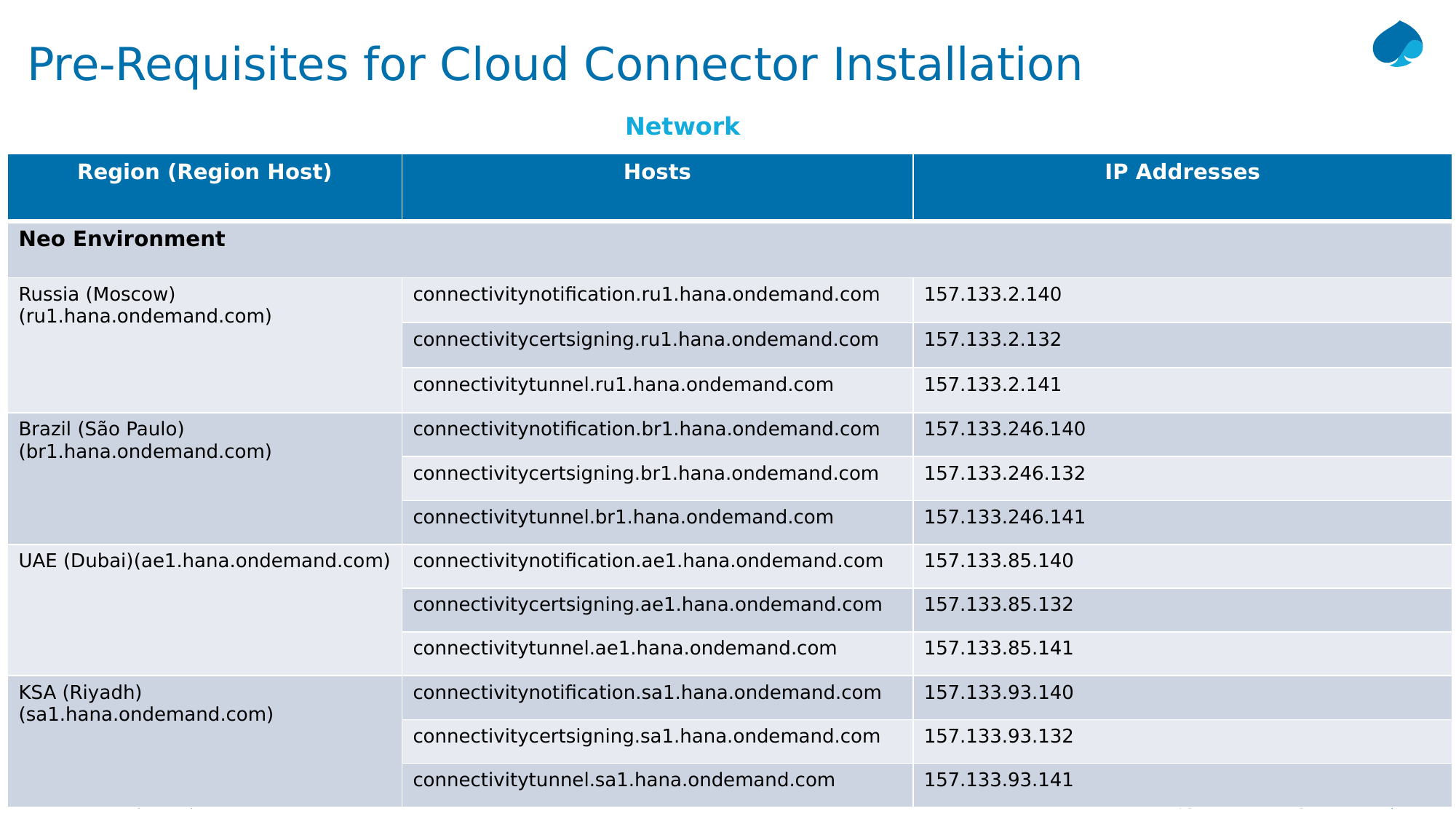

# Pre-Requisites for Cloud Connector Installation
Network
| Region (Region Host) | Hosts | IP Addresses |
| --- | --- | --- |
| Neo Environment |  |  |
| Russia (Moscow)(ru1.hana.ondemand.com) | connectivitynotification.ru1.hana.ondemand.com | 157.133.2.140 |
|  | connectivitycertsigning.ru1.hana.ondemand.com | 157.133.2.132 |
|  | connectivitytunnel.ru1.hana.ondemand.com | 157.133.2.141 |
| Brazil (São Paulo) (br1.hana.ondemand.com) | connectivitynotification.br1.hana.ondemand.com | 157.133.246.140 |
|  | connectivitycertsigning.br1.hana.ondemand.com | 157.133.246.132 |
|  | connectivitytunnel.br1.hana.ondemand.com | 157.133.246.141 |
| UAE (Dubai)(ae1.hana.ondemand.com) | connectivitynotification.ae1.hana.ondemand.com | 157.133.85.140 |
|  | connectivitycertsigning.ae1.hana.ondemand.com | 157.133.85.132 |
|  | connectivitytunnel.ae1.hana.ondemand.com | 157.133.85.141 |
| KSA (Riyadh)(sa1.hana.ondemand.com) | connectivitynotification.sa1.hana.ondemand.com | 157.133.93.140 |
|  | connectivitycertsigning.sa1.hana.ondemand.com | 157.133.93.132 |
|  | connectivitytunnel.sa1.hana.ondemand.com | 157.133.93.141 |